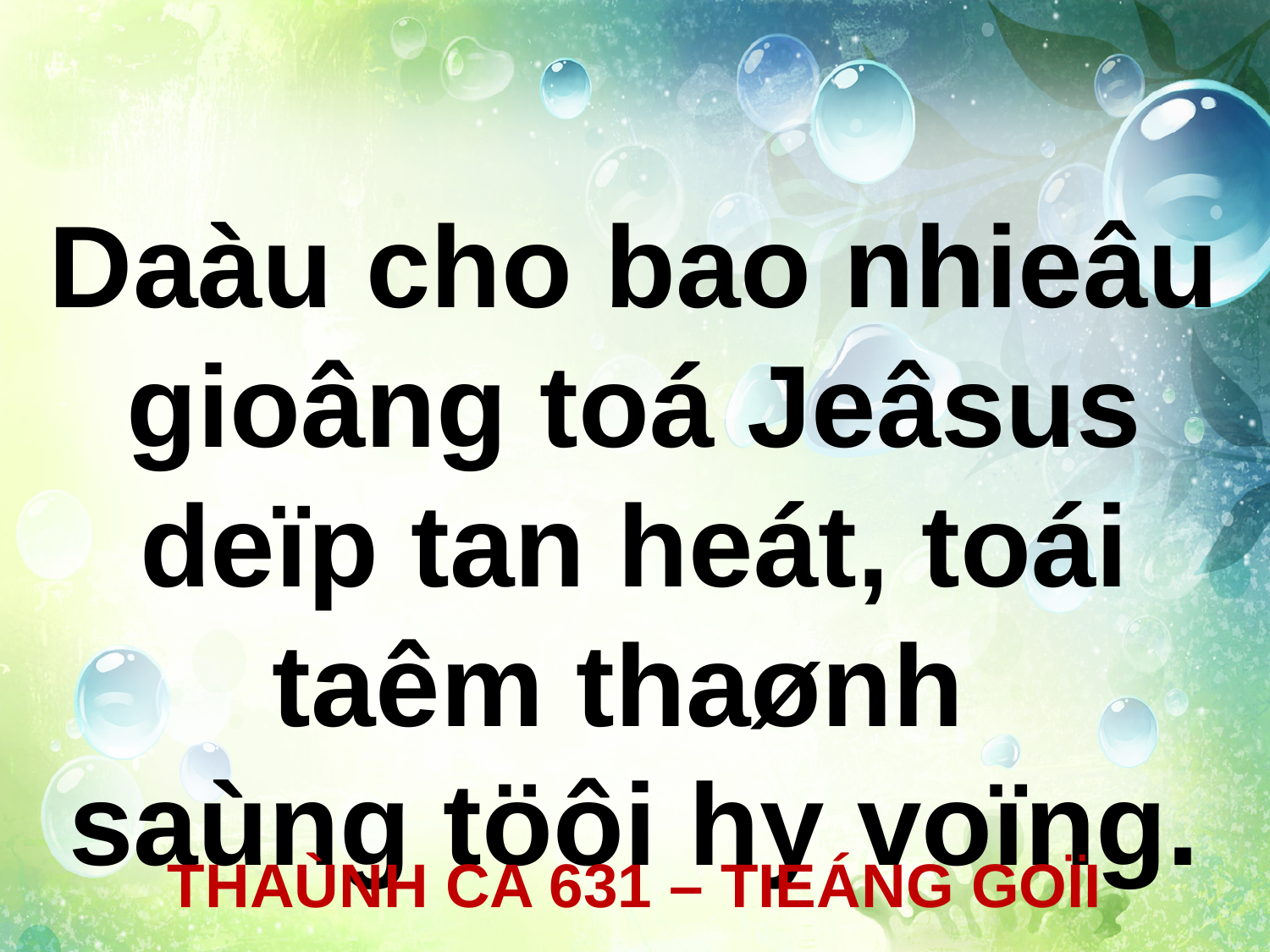

Daàu cho bao nhieâu gioâng toá Jeâsus deïp tan heát, toái taêm thaønh
saùng töôi hy voïng.
THAÙNH CA 631 – TIEÁNG GOÏI